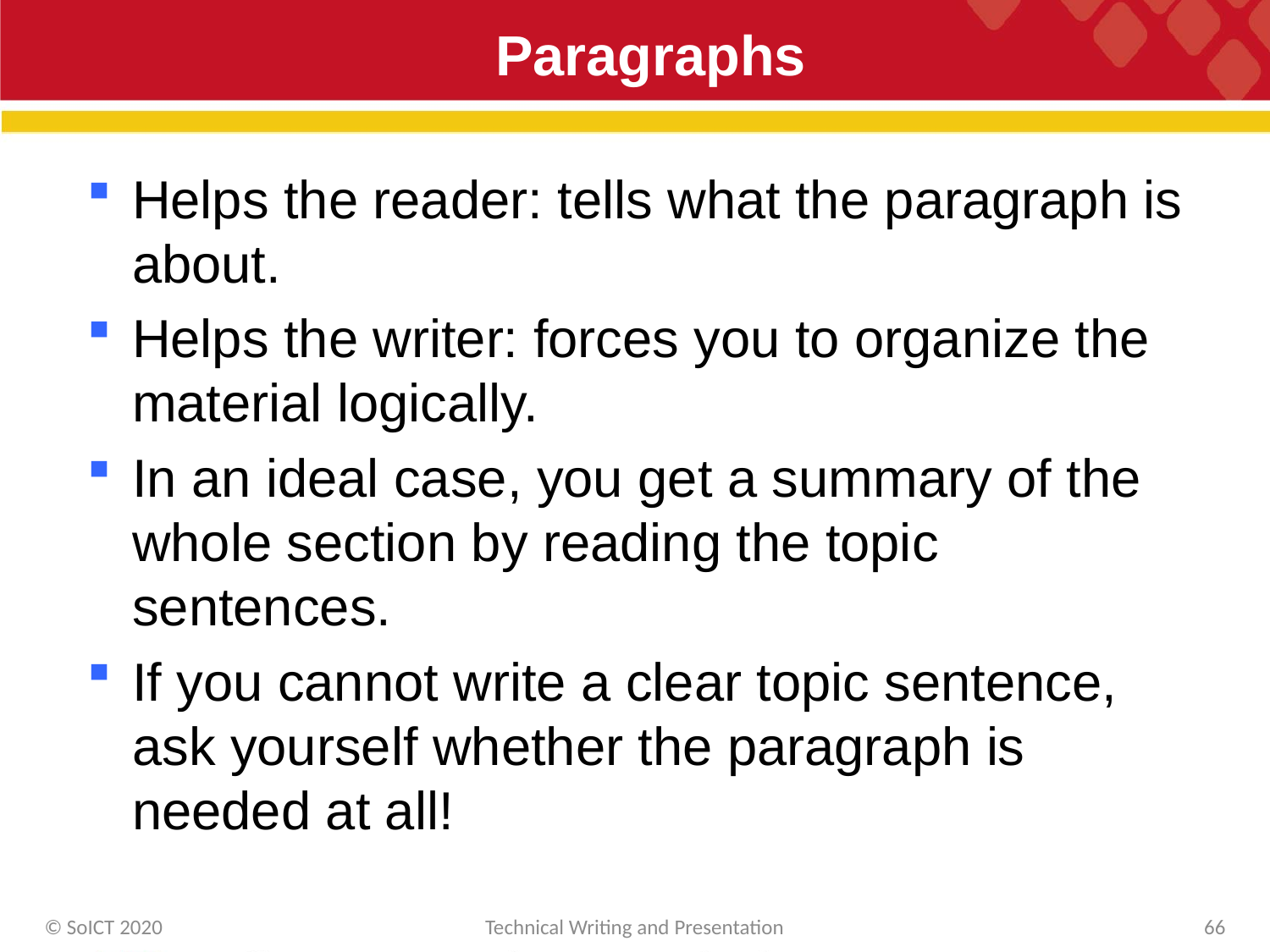

# Paragraphs
Helps the reader: tells what the paragraph is about.
Helps the writer: forces you to organize the material logically.
In an ideal case, you get a summary of the whole section by reading the topic sentences.
If you cannot write a clear topic sentence, ask yourself whether the paragraph is needed at all!
© SoICT 2020
Technical Writing and Presentation
66